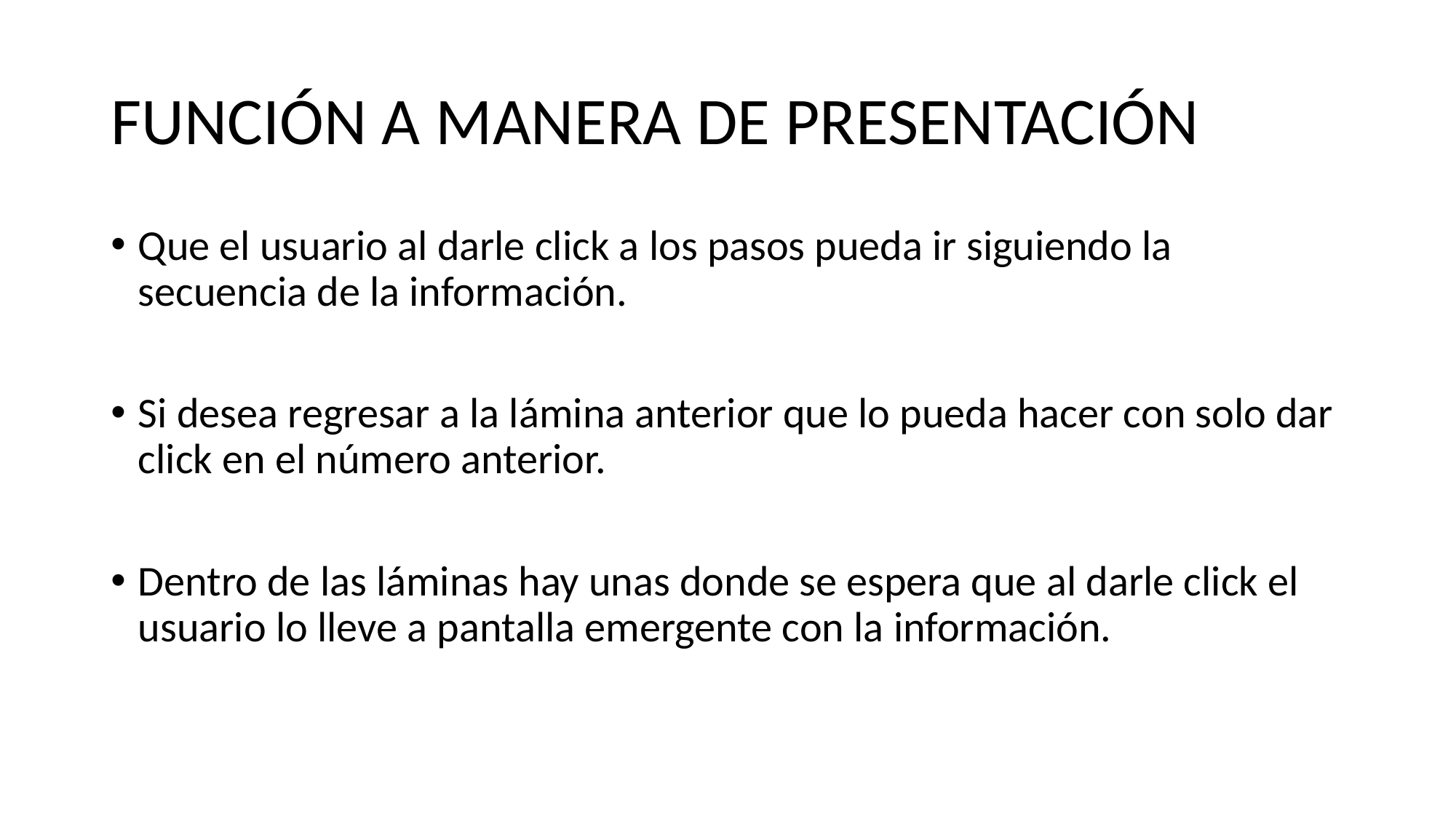

# FUNCIÓN A MANERA DE PRESENTACIÓN
Que el usuario al darle click a los pasos pueda ir siguiendo la secuencia de la información.

Si desea regresar a la lámina anterior que lo pueda hacer con solo dar click en el número anterior.

Dentro de las láminas hay unas donde se espera que al darle click el usuario lo lleve a pantalla emergente con la información.